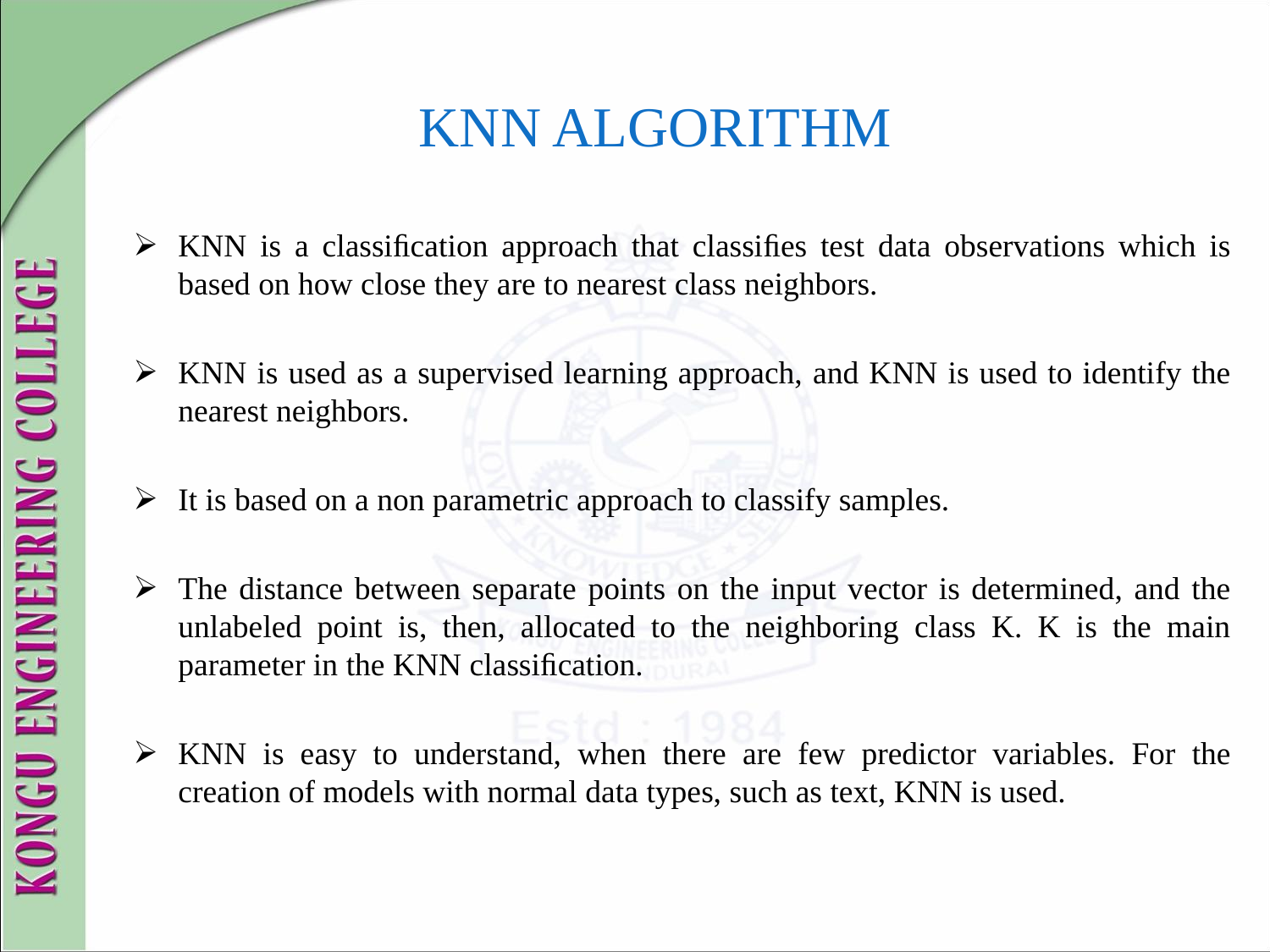

# KNN ALGORITHM
KNN is a classiﬁcation approach that classiﬁes test data observations which is based on how close they are to nearest class neighbors.

KNN is used as a supervised learning approach, and KNN is used to identify the nearest neighbors.

It is based on a non parametric approach to classify samples.

The distance between separate points on the input vector is determined, and the unlabeled point is, then, allocated to the neighboring class K. K is the main parameter in the KNN classiﬁcation.

KNN is easy to understand, when there are few predictor variables. For the creation of models with normal data types, such as text, KNN is used.